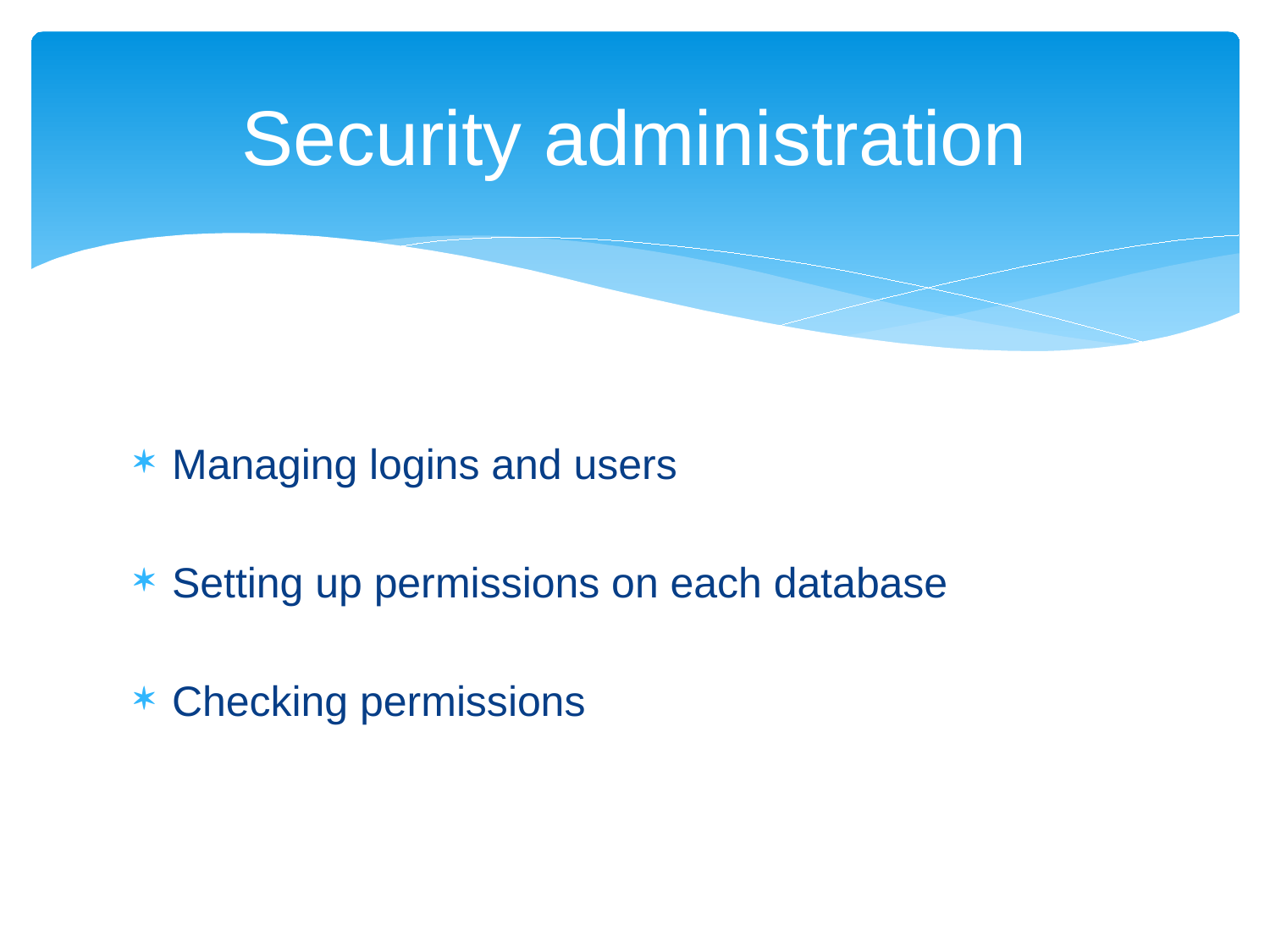

# Security administration

Managing logins and users

Setting up permissions on each database

Checking permissions